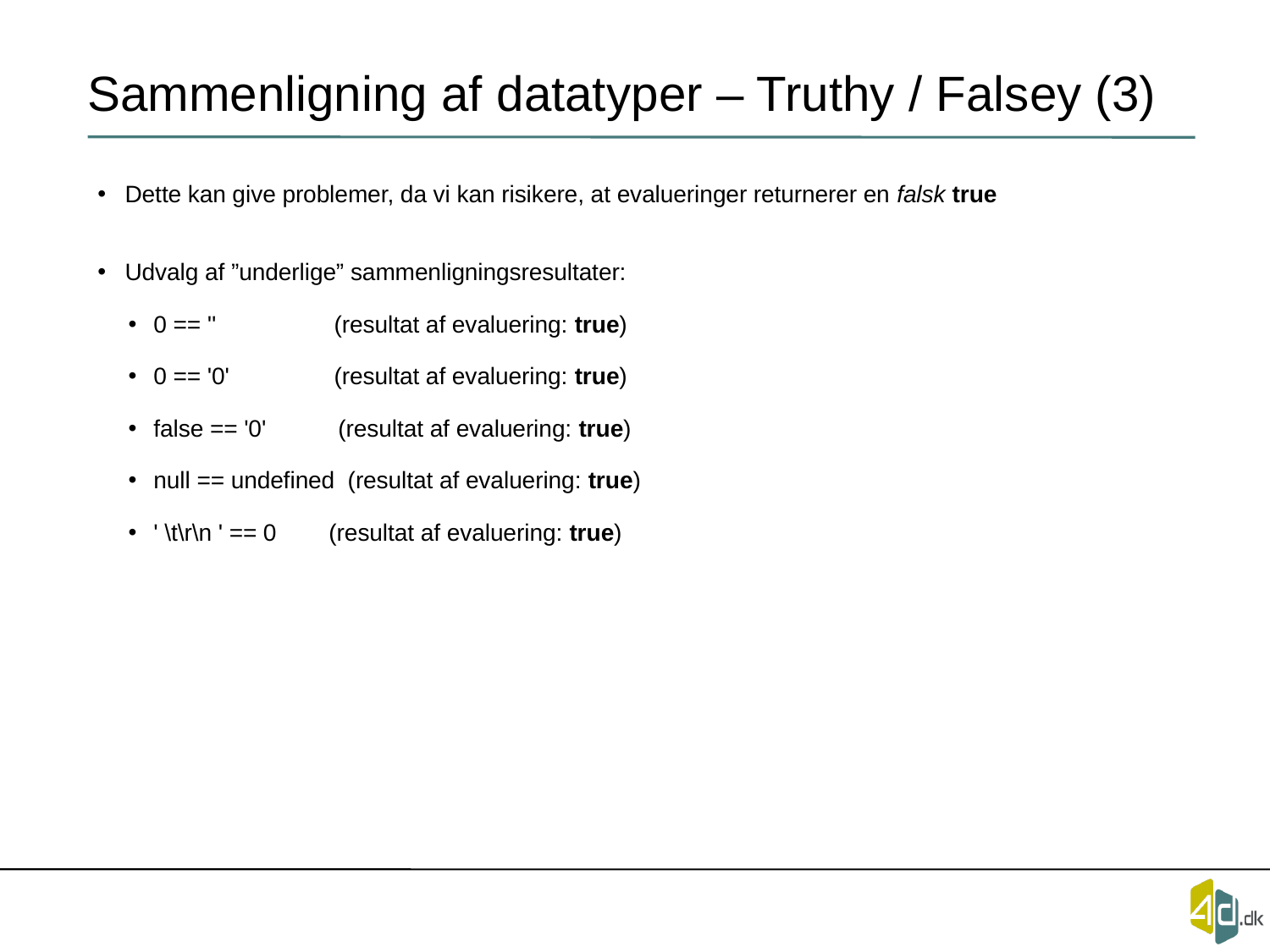

# Sammenligning af datatyper – Truthy / Falsey (3)
Dette kan give problemer, da vi kan risikere, at evalueringer returnerer en falsk true
Udvalg af ”underlige” sammenligningsresultater:
0 == ''                  (resultat af evaluering: true)
0 == '0'                (resultat af evaluering: true)
false == '0'           (resultat af evaluering: true)
null == undefined  (resultat af evaluering: true)
' \t\r\n ' == 0        (resultat af evaluering: true)